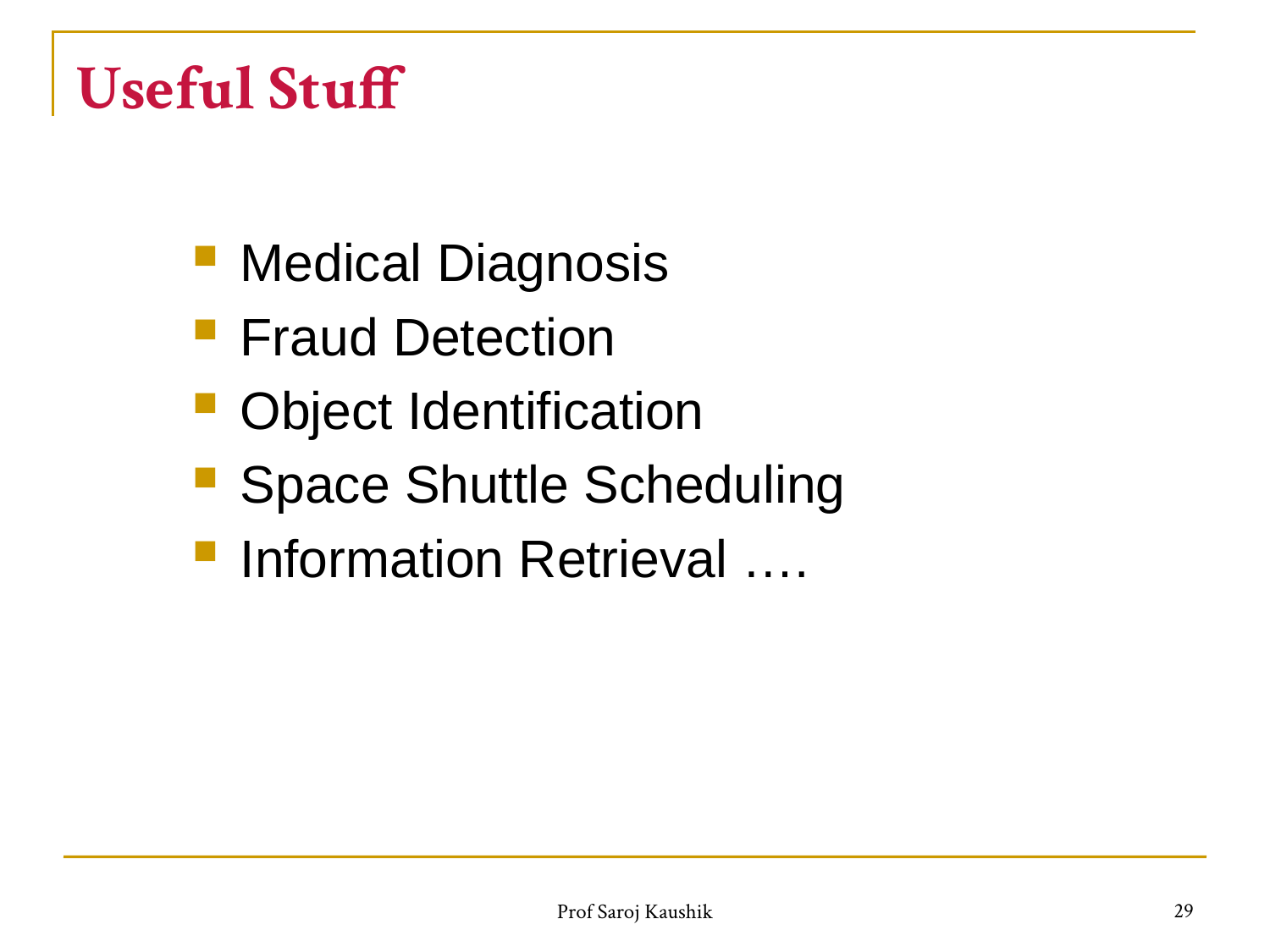

# Useful Stuff
Medical Diagnosis
Fraud Detection
Object Identification
Space Shuttle Scheduling
Information Retrieval ….

29
Prof Saroj Kaushik